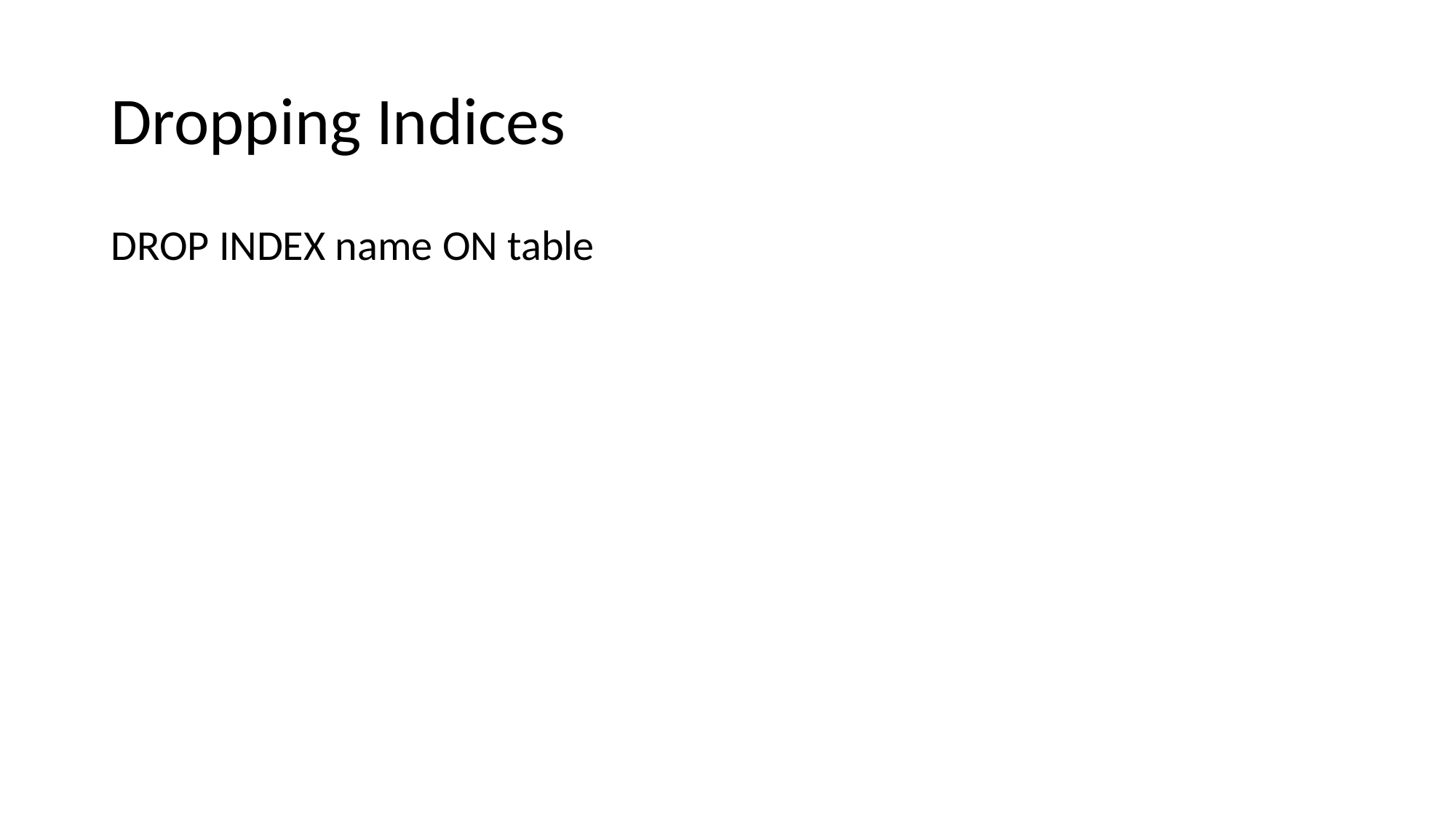

# Dropping Indices
DROP INDEX name ON table